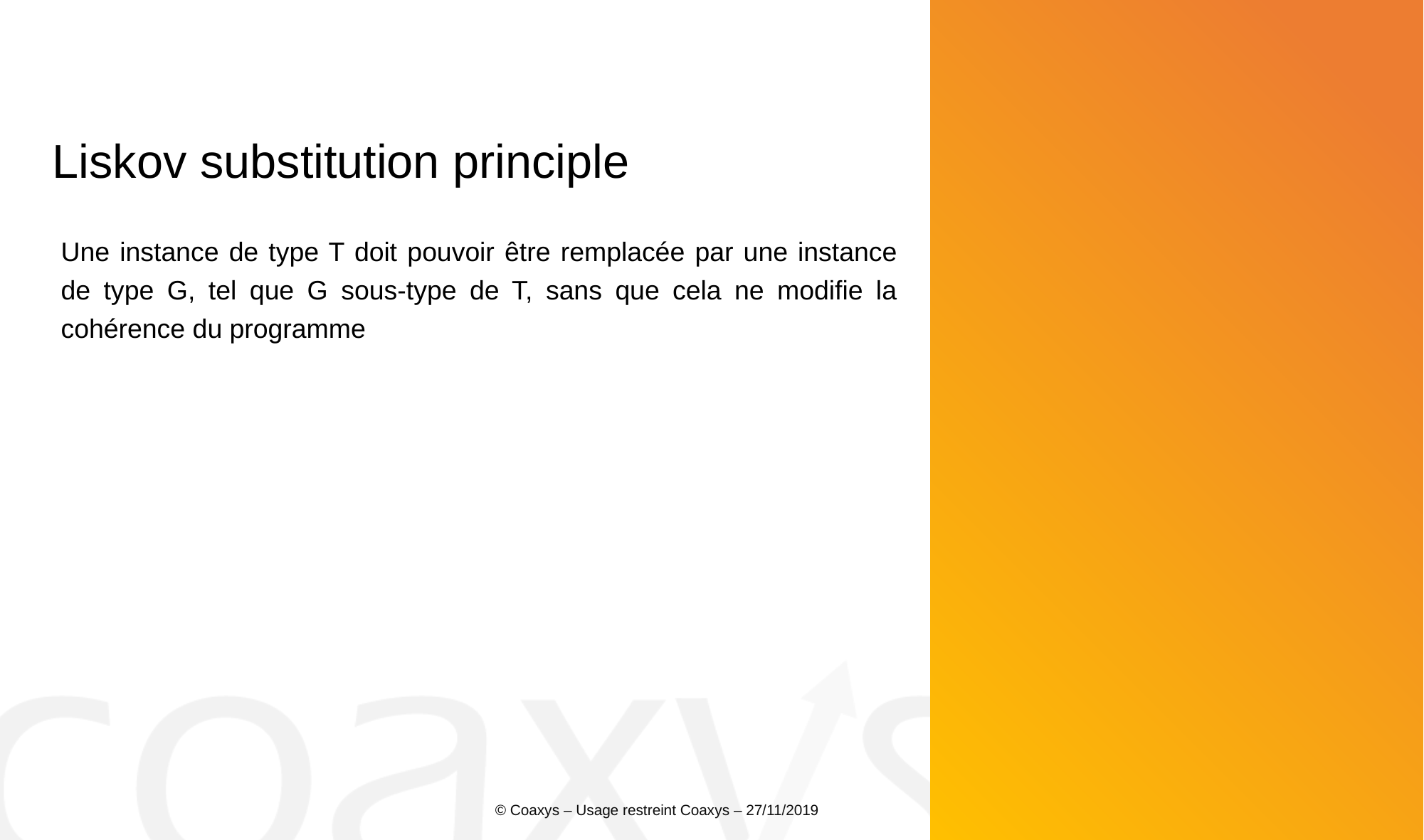

Liskov substitution principle
Une instance de type T doit pouvoir être remplacée par une instance de type G, tel que G sous-type de T, sans que cela ne modifie la cohérence du programme